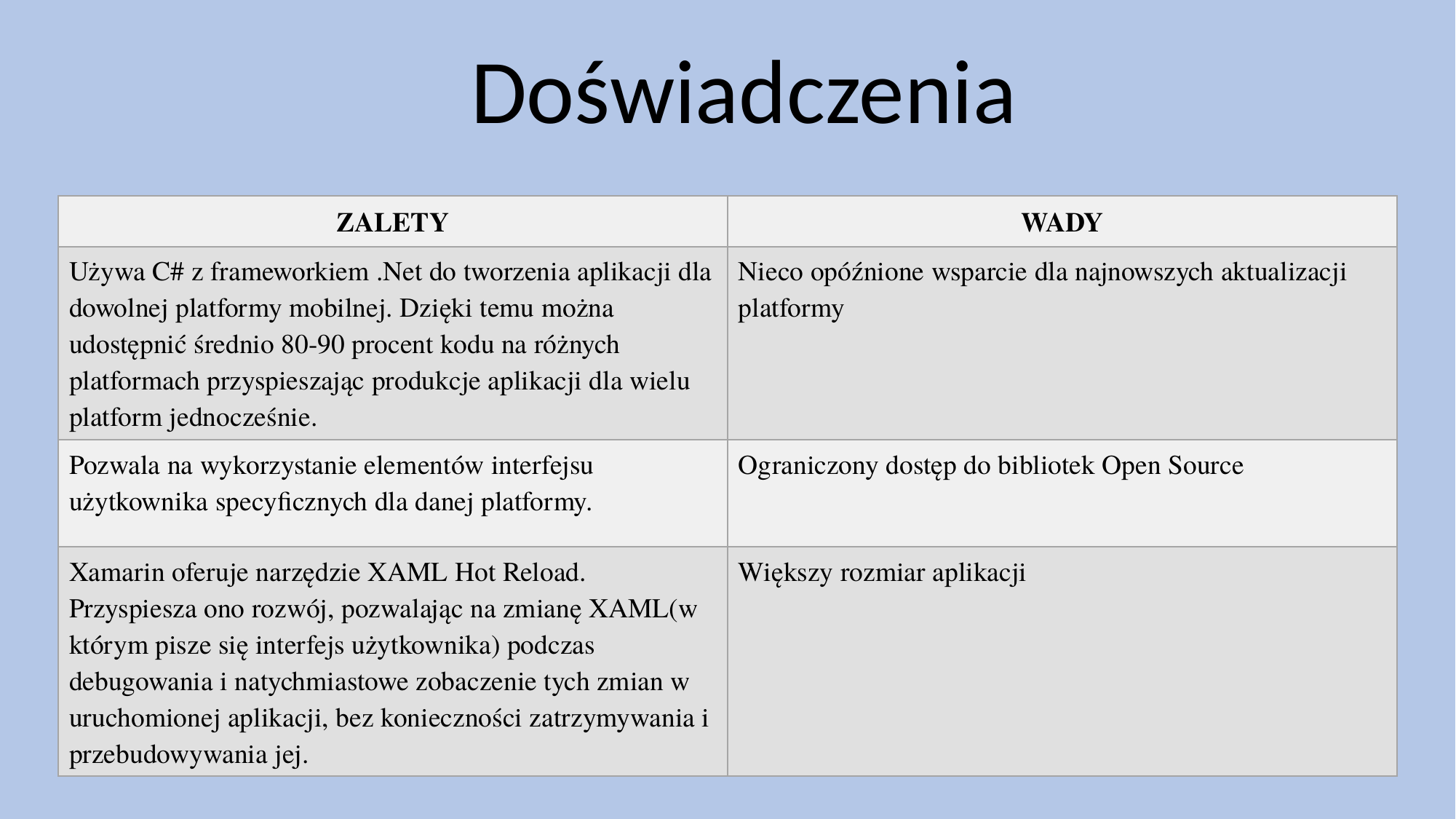

# Doświadczenia
| ZALETY | WADY |
| --- | --- |
| Używa C# z frameworkiem .Net do tworzenia aplikacji dla dowolnej platformy mobilnej. Dzięki temu można udostępnić średnio 80-90 procent kodu na różnych platformach przyspieszając produkcje aplikacji dla wielu platform jednocześnie. | Nieco opóźnione wsparcie dla najnowszych aktualizacji platformy |
| Pozwala na wykorzystanie elementów interfejsu użytkownika specyficznych dla danej platformy. | Ograniczony dostęp do bibliotek Open Source |
| Xamarin oferuje narzędzie XAML Hot Reload. Przyspiesza ono rozwój, pozwalając na zmianę XAML(w którym pisze się interfejs użytkownika) podczas debugowania i natychmiastowe zobaczenie tych zmian w uruchomionej aplikacji, bez konieczności zatrzymywania i przebudowywania jej. | Większy rozmiar aplikacji |